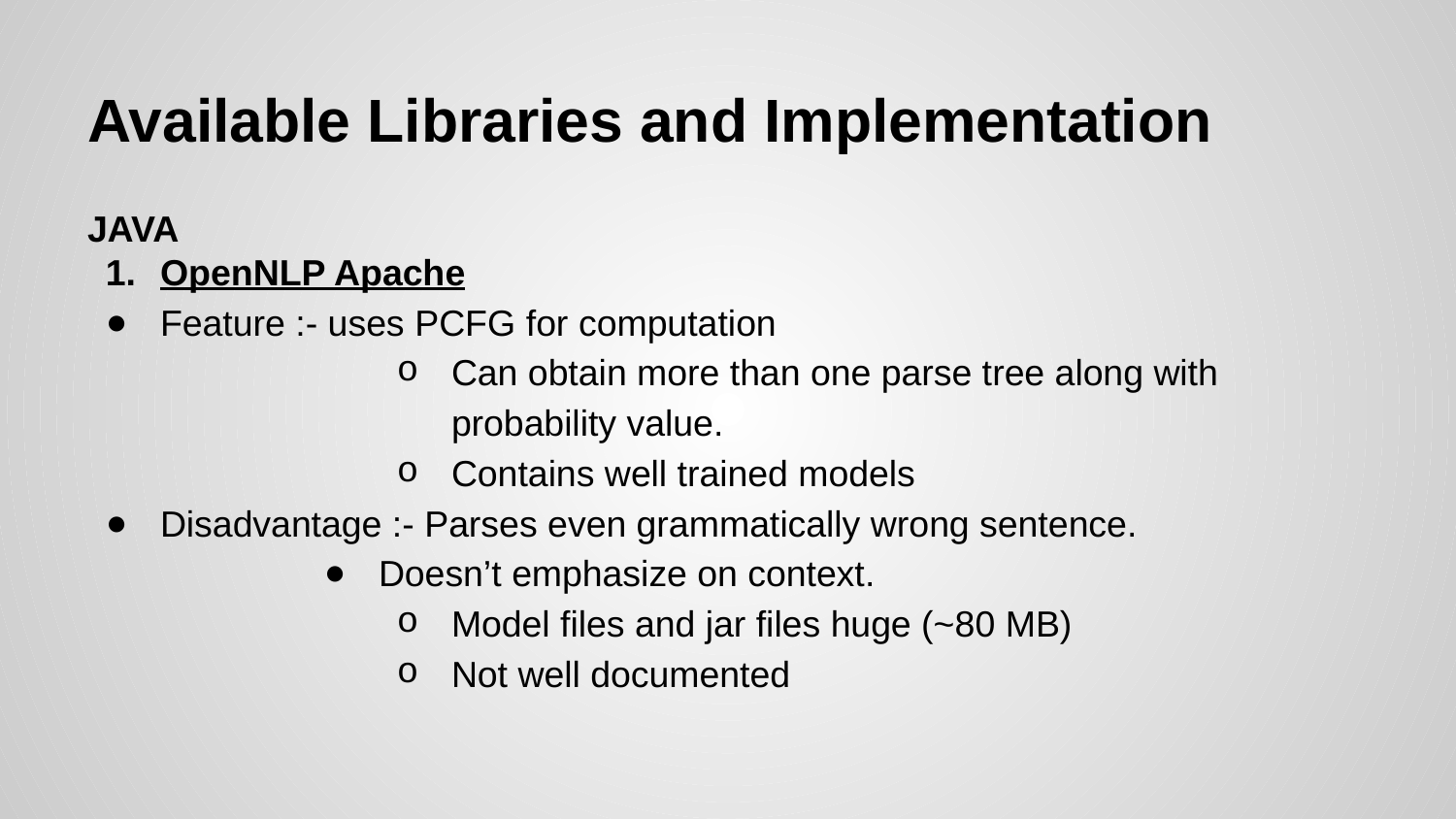

# Available Libraries and Implementation
JAVA
OpenNLP Apache
Feature :- uses PCFG for computation
Can obtain more than one parse tree along with probability value.
Contains well trained models
Disadvantage :- Parses even grammatically wrong sentence.
Doesn’t emphasize on context.
Model files and jar files huge (~80 MB)
Not well documented